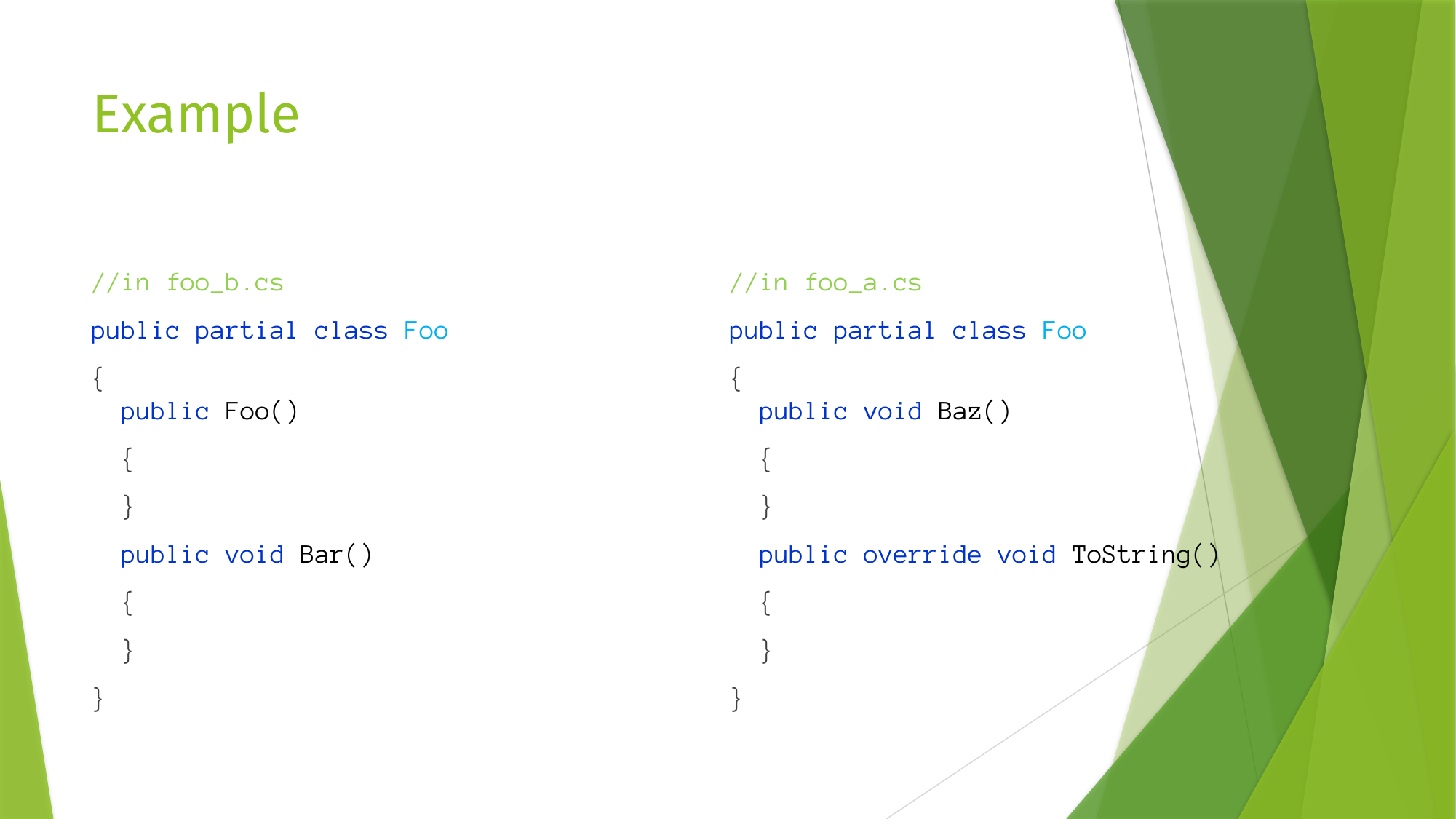

# Example
//in foo_b.cs
public partial class Foo
{
  public Foo()
  {
  }
  public void Bar()
  {
  }
}

//in foo_a.cs
public partial class Foo
{
  public void Baz()
  {
  }
  public override void ToString()
  {
  }
}